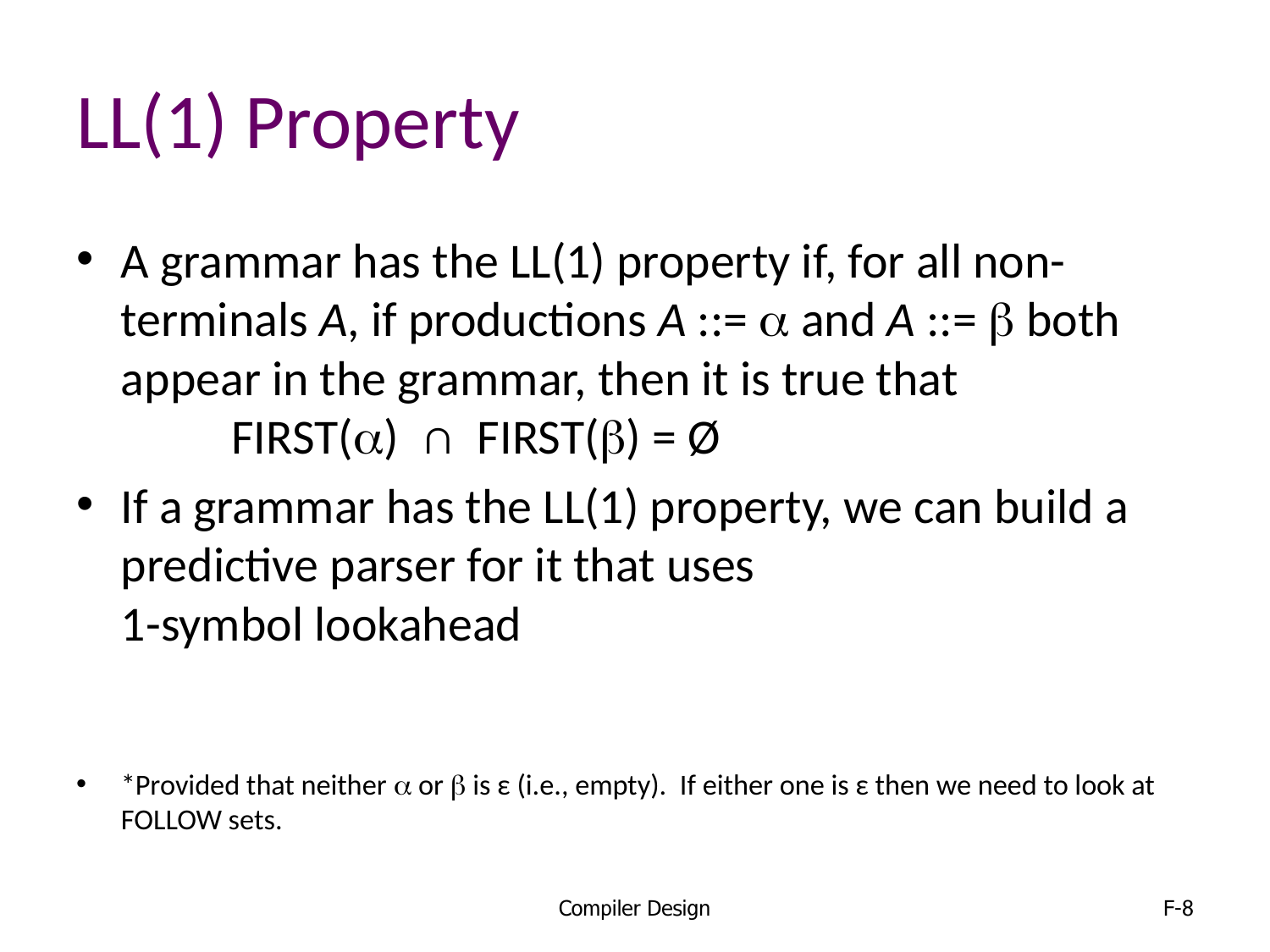

# LL(1) Property
A grammar has the LL(1) property if, for all non-terminals A, if productions A ::= α and A ::= β both appear in the grammar, then it is true that
				FIRST(α)  ∩  FIRST(β) = Ø
If a grammar has the LL(1) property, we can build a predictive parser for it that uses
1-symbol lookahead

*Provided that neither α or β is ε (i.e., empty).  If either one is ε then we need to look at FOLLOW sets.

Compiler Design
F-8